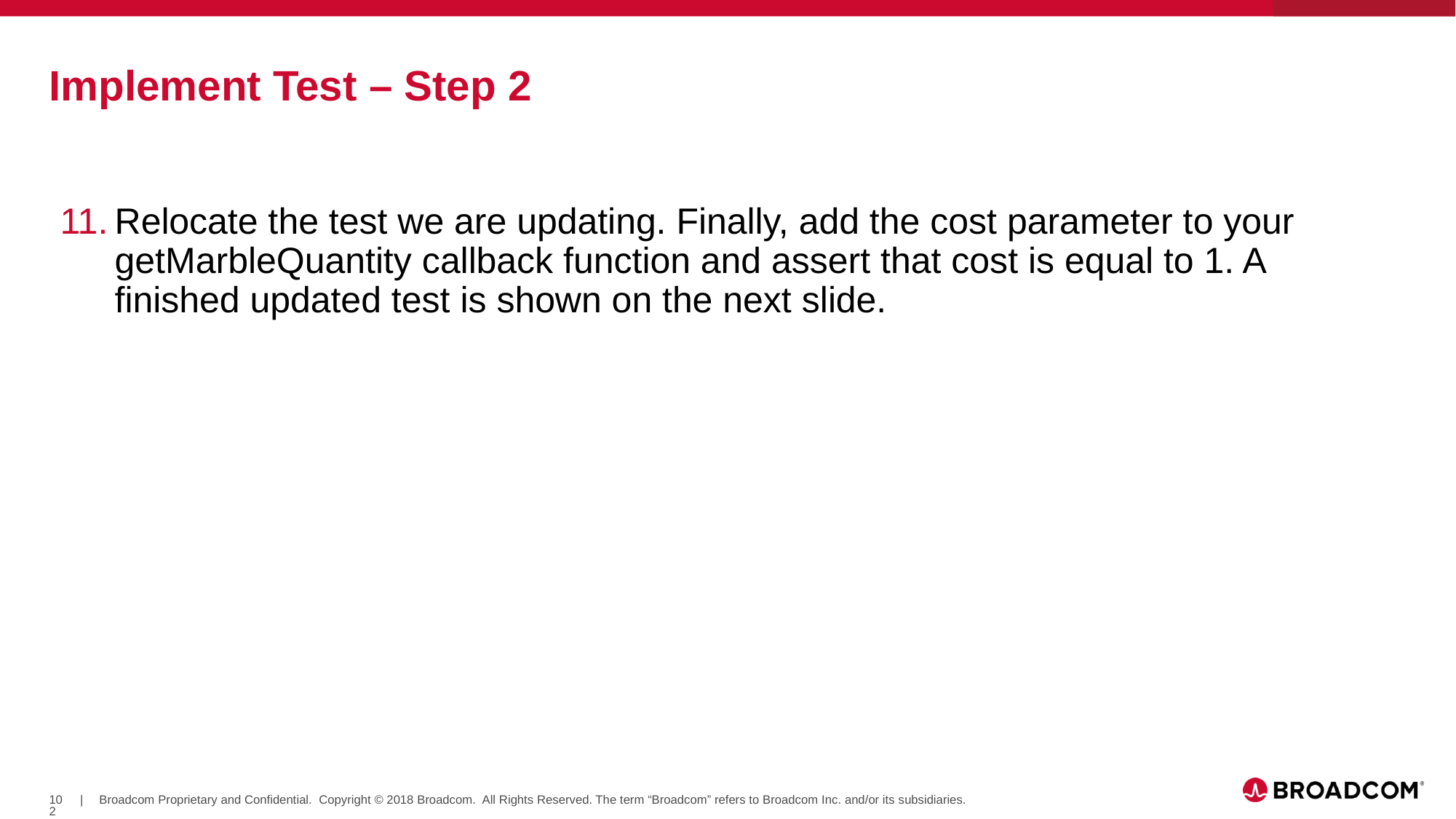

# Implement Test – Step 2

Relocate the test we are updating. Finally, add the cost parameter to your getMarbleQuantity callback function and assert that cost is equal to 1. A finished updated test is shown on the next slide.